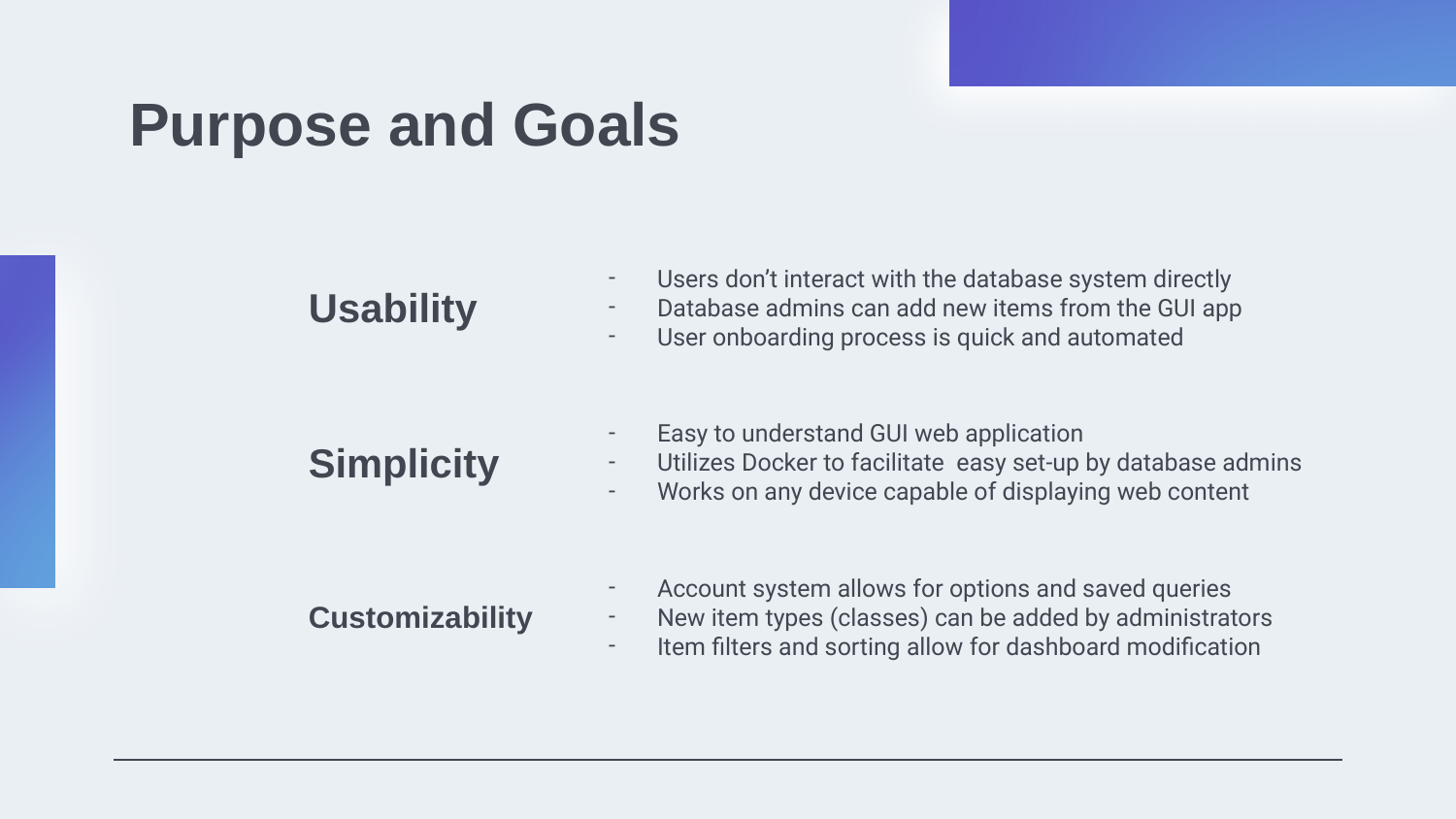

# Purpose and Goals
Usability
Users don’t interact with the database system directly
Database admins can add new items from the GUI app
User onboarding process is quick and automated
Simplicity
Easy to understand GUI web application
Utilizes Docker to facilitate  easy set-up by database admins
Works on any device capable of displaying web content
Customizability
Account system allows for options and saved queries
New item types (classes) can be added by administrators
Item filters and sorting allow for dashboard modification